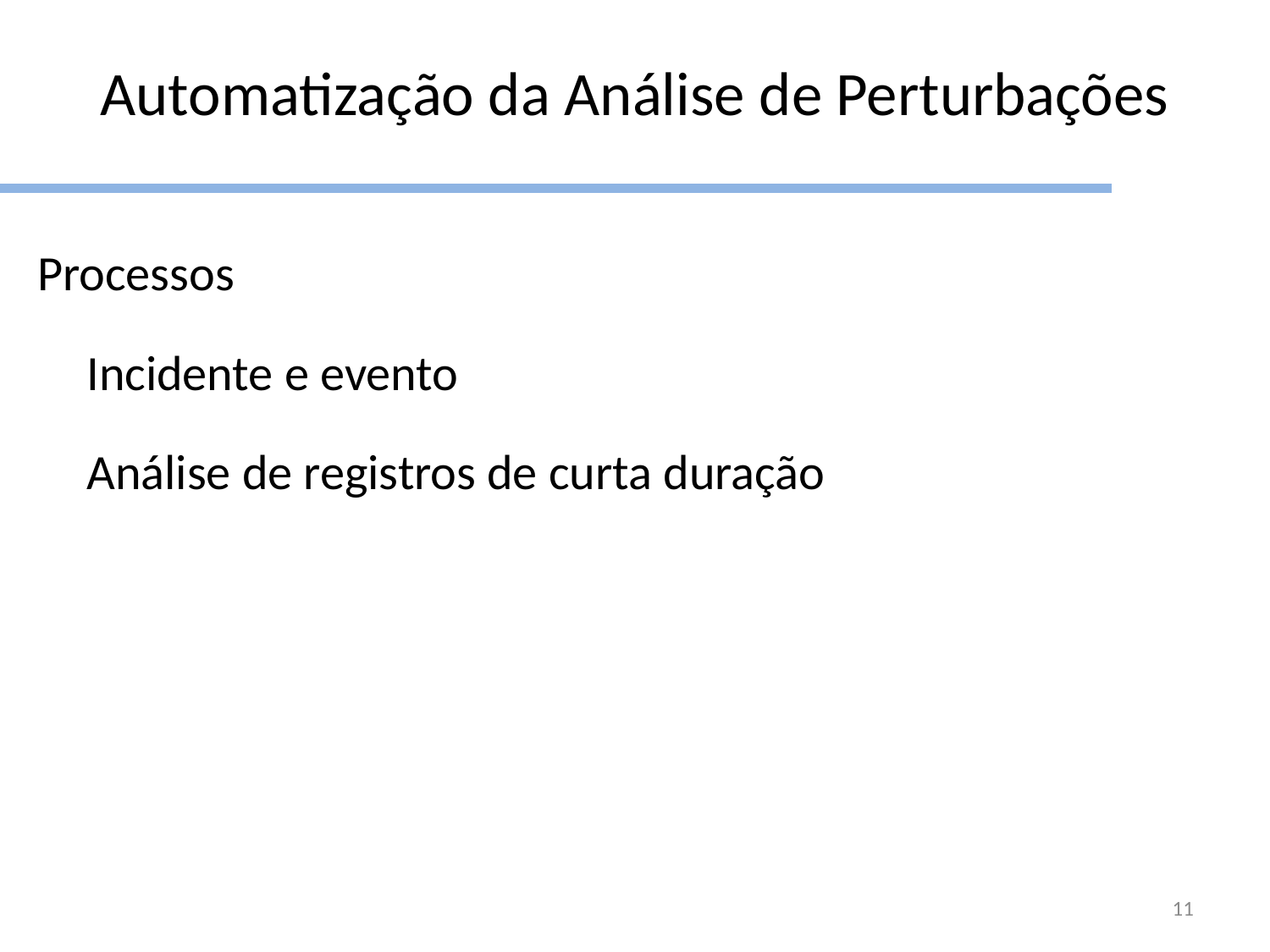

Automatização da Análise de Perturbações
Processos
	Incidente e evento
	Análise de registros de curta duração
11